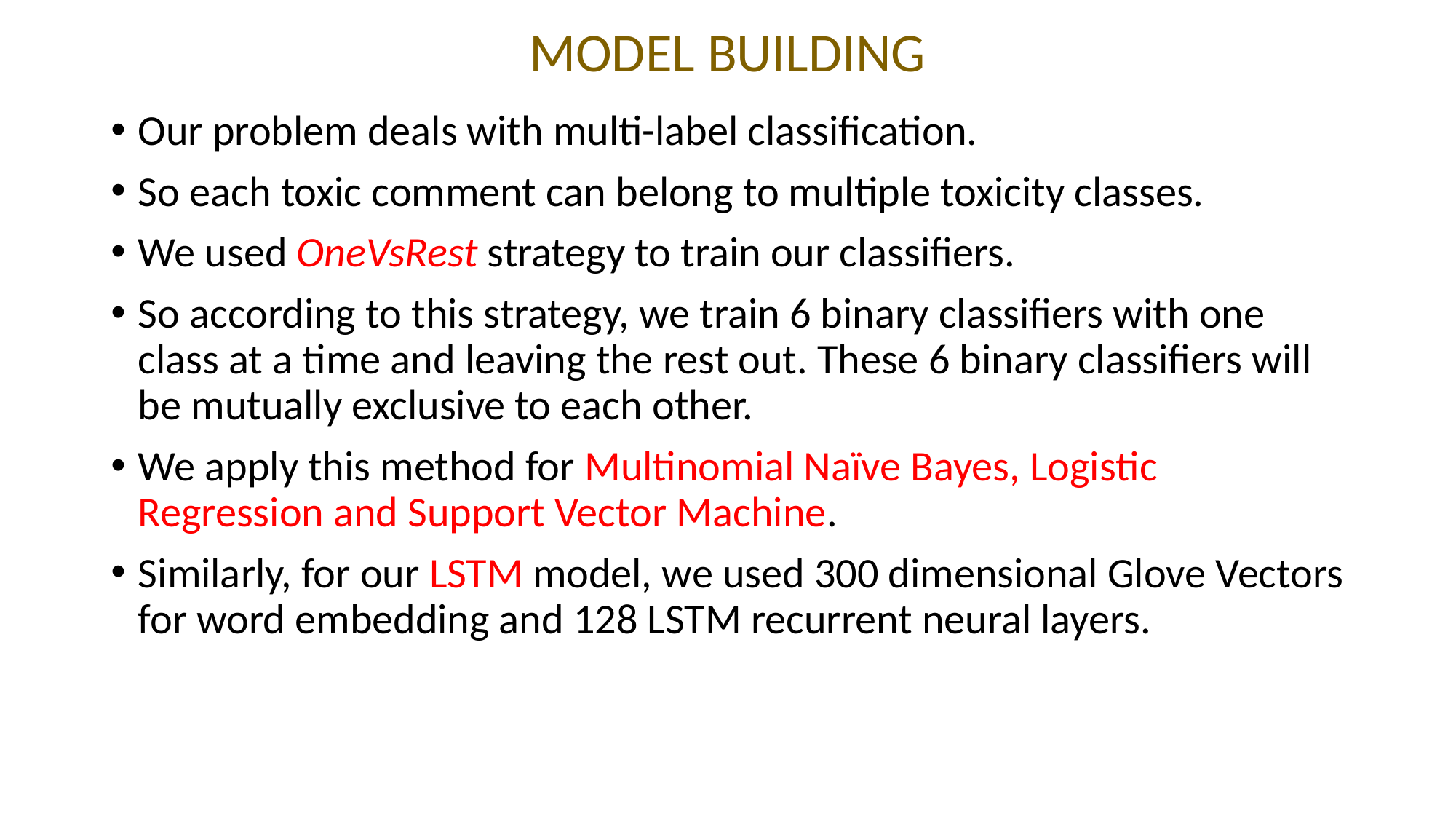

# MODEL BUILDING
Our problem deals with multi-label classification.
So each toxic comment can belong to multiple toxicity classes.
We used OneVsRest strategy to train our classifiers.
So according to this strategy, we train 6 binary classifiers with one class at a time and leaving the rest out. These 6 binary classifiers will be mutually exclusive to each other.
We apply this method for Multinomial Naïve Bayes, Logistic Regression and Support Vector Machine.
Similarly, for our LSTM model, we used 300 dimensional Glove Vectors for word embedding and 128 LSTM recurrent neural layers.